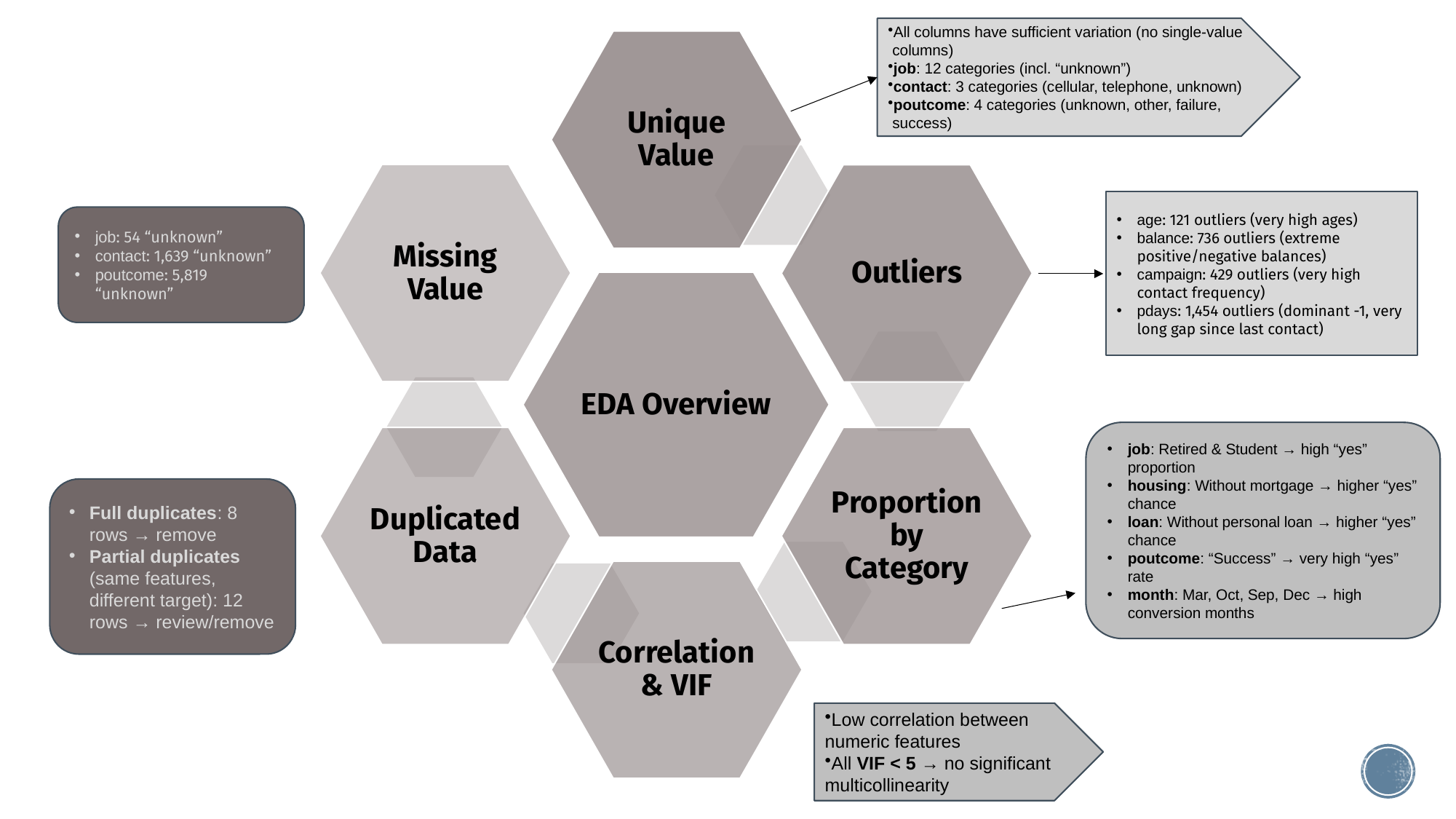

All columns have sufficient variation (no single-value
 columns)
job: 12 categories (incl. “unknown”)
contact: 3 categories (cellular, telephone, unknown)
poutcome: 4 categories (unknown, other, failure,
 success)
EDA Overview
Unique Value
Outliers
Proportion by Category
Correlation & VIF
Duplicated Data
Missing Value
age: 121 outliers (very high ages)
balance: 736 outliers (extreme positive/negative balances)
campaign: 429 outliers (very high contact frequency)
pdays: 1,454 outliers (dominant -1, very long gap since last contact)
job: 54 “unknown”
contact: 1,639 “unknown”
poutcome: 5,819 “unknown”
job: Retired & Student → high “yes” proportion
housing: Without mortgage → higher “yes” chance
loan: Without personal loan → higher “yes” chance
poutcome: “Success” → very high “yes” rate
month: Mar, Oct, Sep, Dec → high conversion months
Full duplicates: 8 rows → remove
Partial duplicates (same features, different target): 12 rows → review/remove
Low correlation between numeric features
All VIF < 5 → no significant multicollinearity